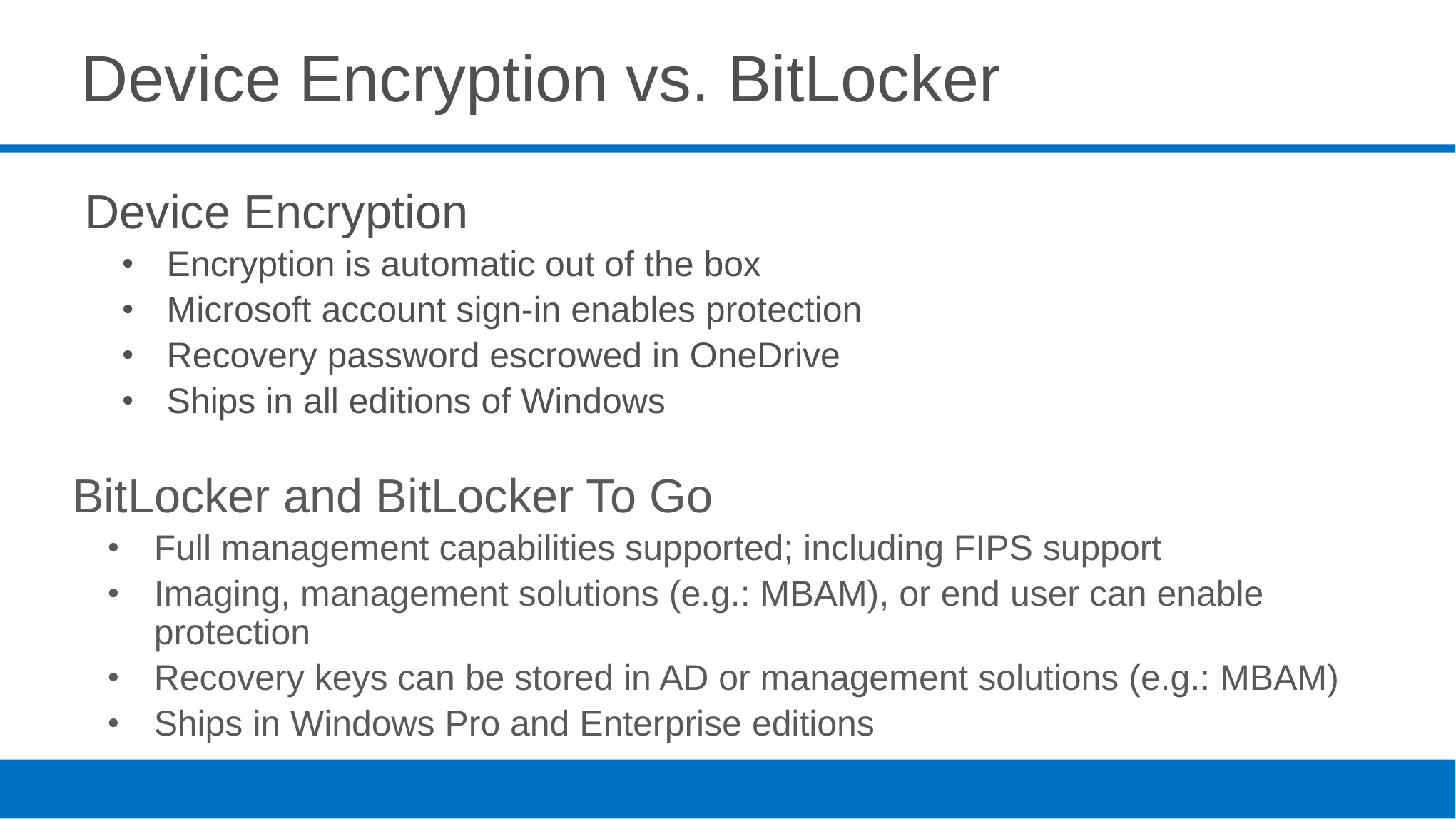

Device Encryption vs. BitLocker

Device Encryption
Encryption is automatic out of the box
Microsoft account sign-in enables protection
Recovery password escrowed in OneDrive
Ships in all editions of Windows
BitLocker and BitLocker To Go
Full management capabilities supported; including FIPS support
Imaging, management solutions (e.g.: MBAM), or end user can enable protection
Recovery keys can be stored in AD or management solutions (e.g.: MBAM)
Ships in Windows Pro and Enterprise editions